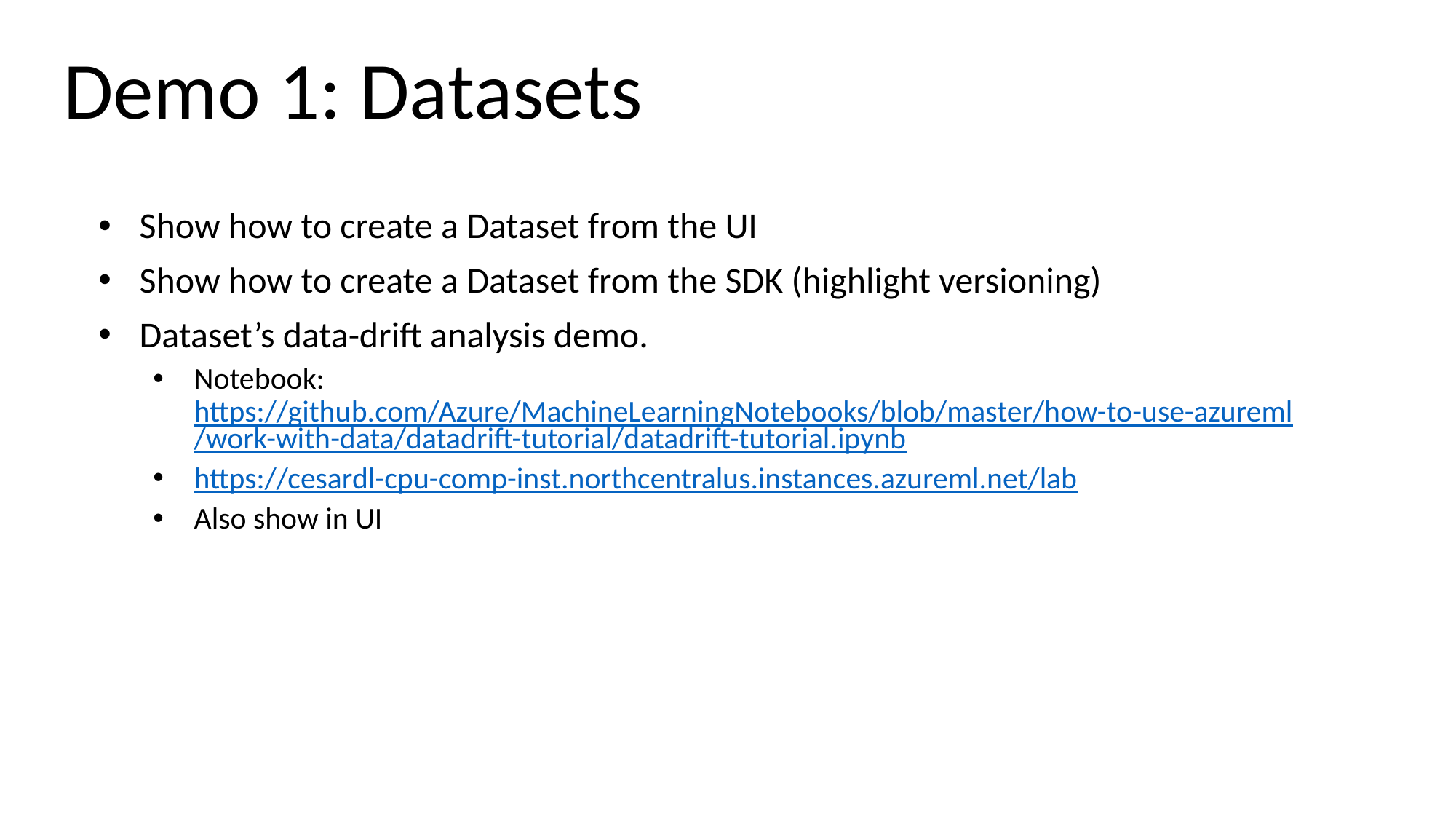

# Demo 1: Datasets
Show how to create a Dataset from the UI
Show how to create a Dataset from the SDK (highlight versioning)
Dataset’s data-drift analysis demo.
Notebook: https://github.com/Azure/MachineLearningNotebooks/blob/master/how-to-use-azureml/work-with-data/datadrift-tutorial/datadrift-tutorial.ipynb
https://cesardl-cpu-comp-inst.northcentralus.instances.azureml.net/lab
Also show in UI